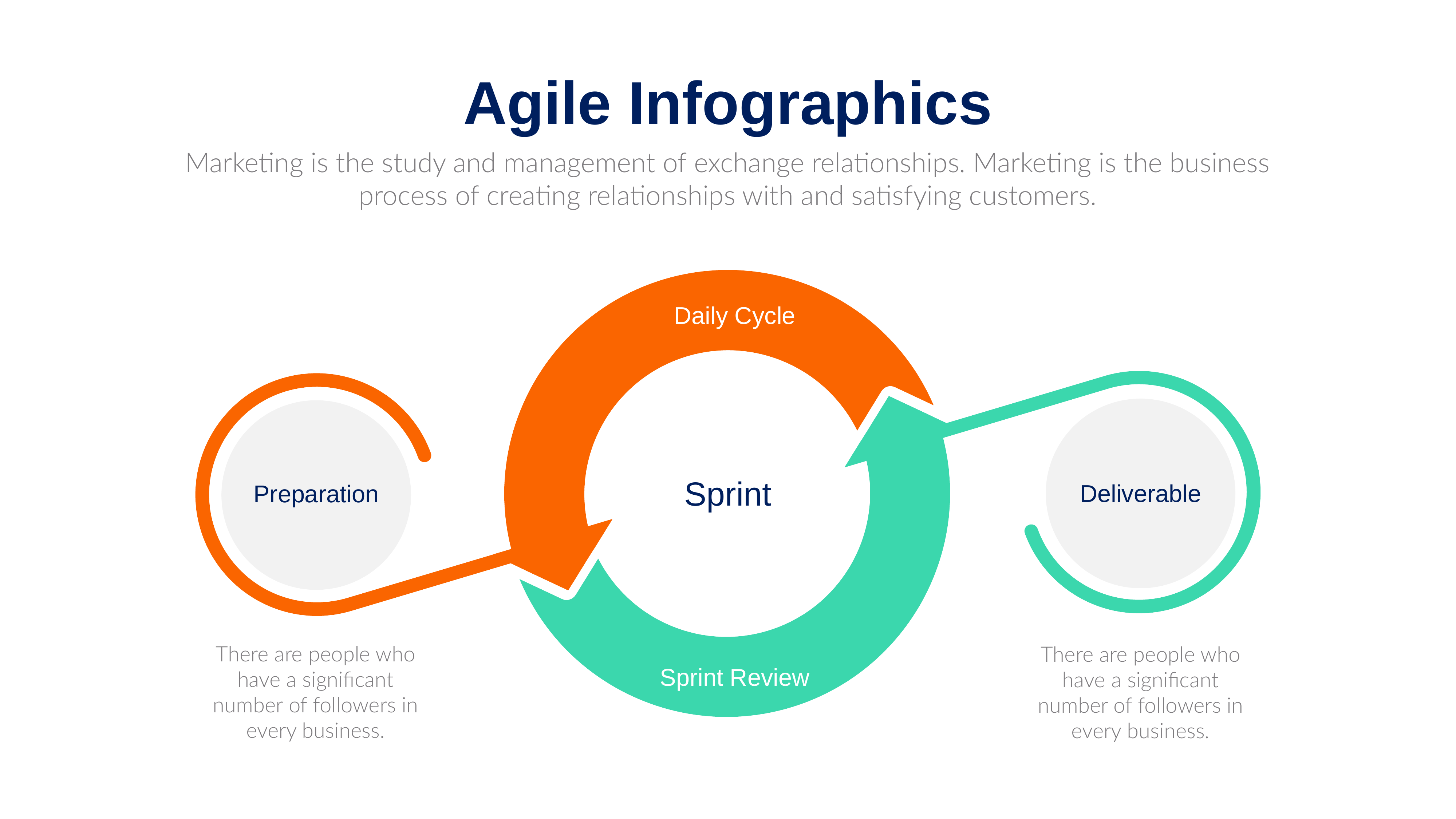

Agile Infographics
Marketing is the study and management of exchange relationships. Marketing is the business process of creating relationships with and satisfying customers.

Daily Cycle

Sprint
Deliverable
Preparation
There are people who have a significant number of followers in every business.
There are people who have a significant number of followers in every business.
Sprint Review